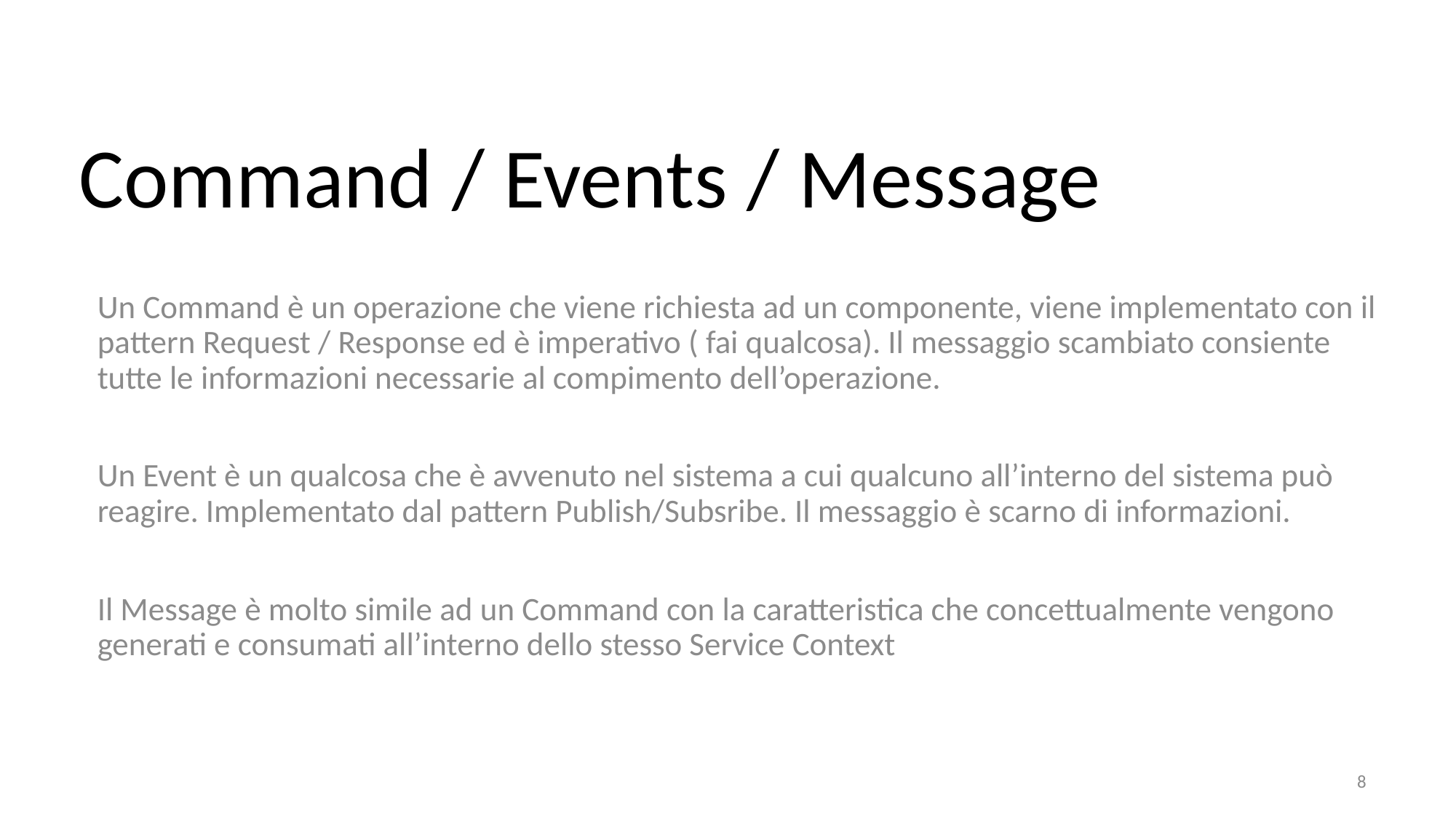

# Command / Events / Message

Un Command è un operazione che viene richiesta ad un componente, viene implementato con il pattern Request / Response ed è imperativo ( fai qualcosa). Il messaggio scambiato consiente tutte le informazioni necessarie al compimento dell’operazione.

Un Event è un qualcosa che è avvenuto nel sistema a cui qualcuno all’interno del sistema può reagire. Implementato dal pattern Publish/Subsribe. Il messaggio è scarno di informazioni.

Il Message è molto simile ad un Command con la caratteristica che concettualmente vengono generati e consumati all’interno dello stesso Service Context

8